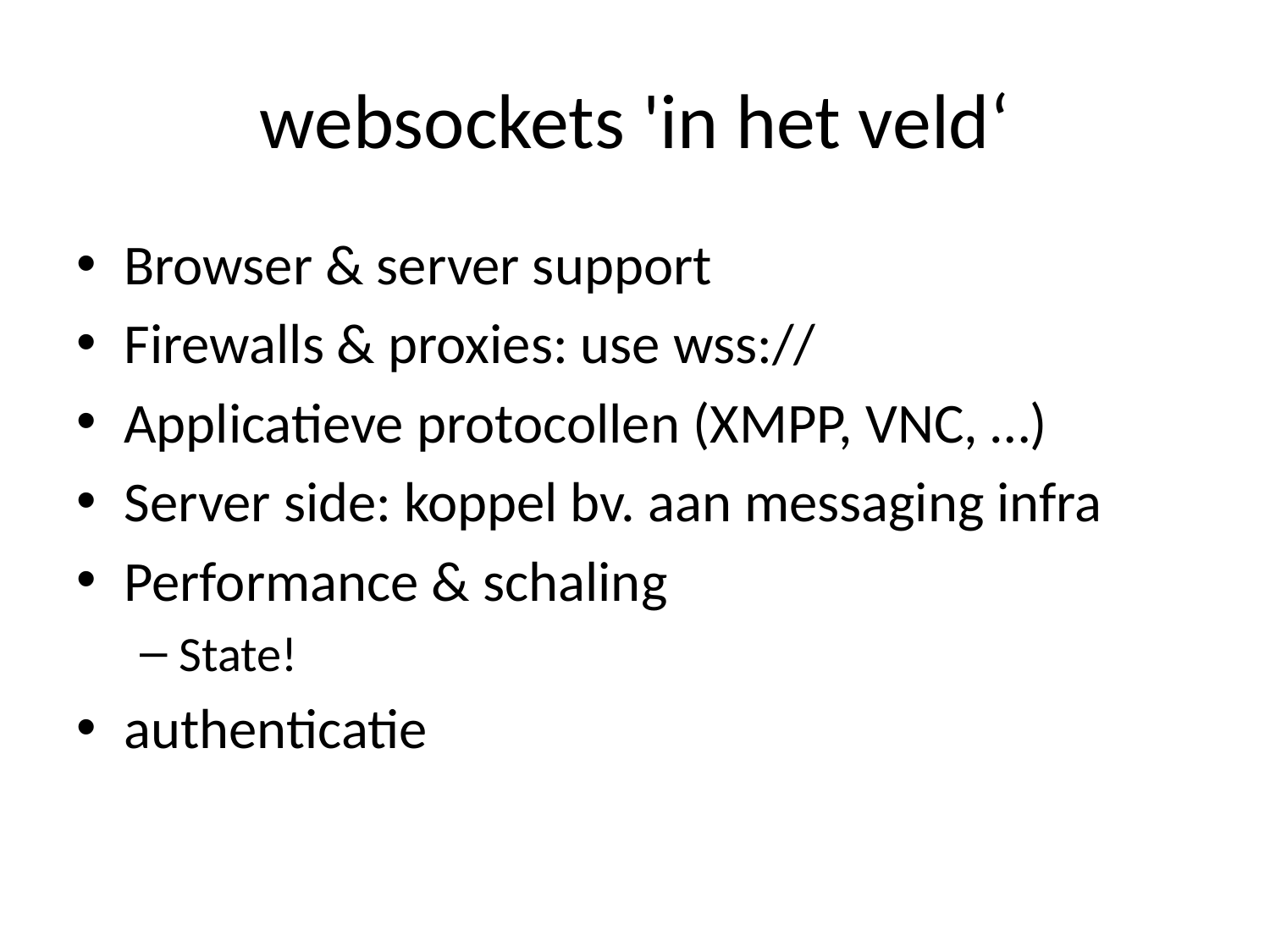

# websockets 'in het veld‘
Browser & server support
Firewalls & proxies: use wss://
Applicatieve protocollen (XMPP, VNC, …)
Server side: koppel bv. aan messaging infra
Performance & schaling
State!
authenticatie